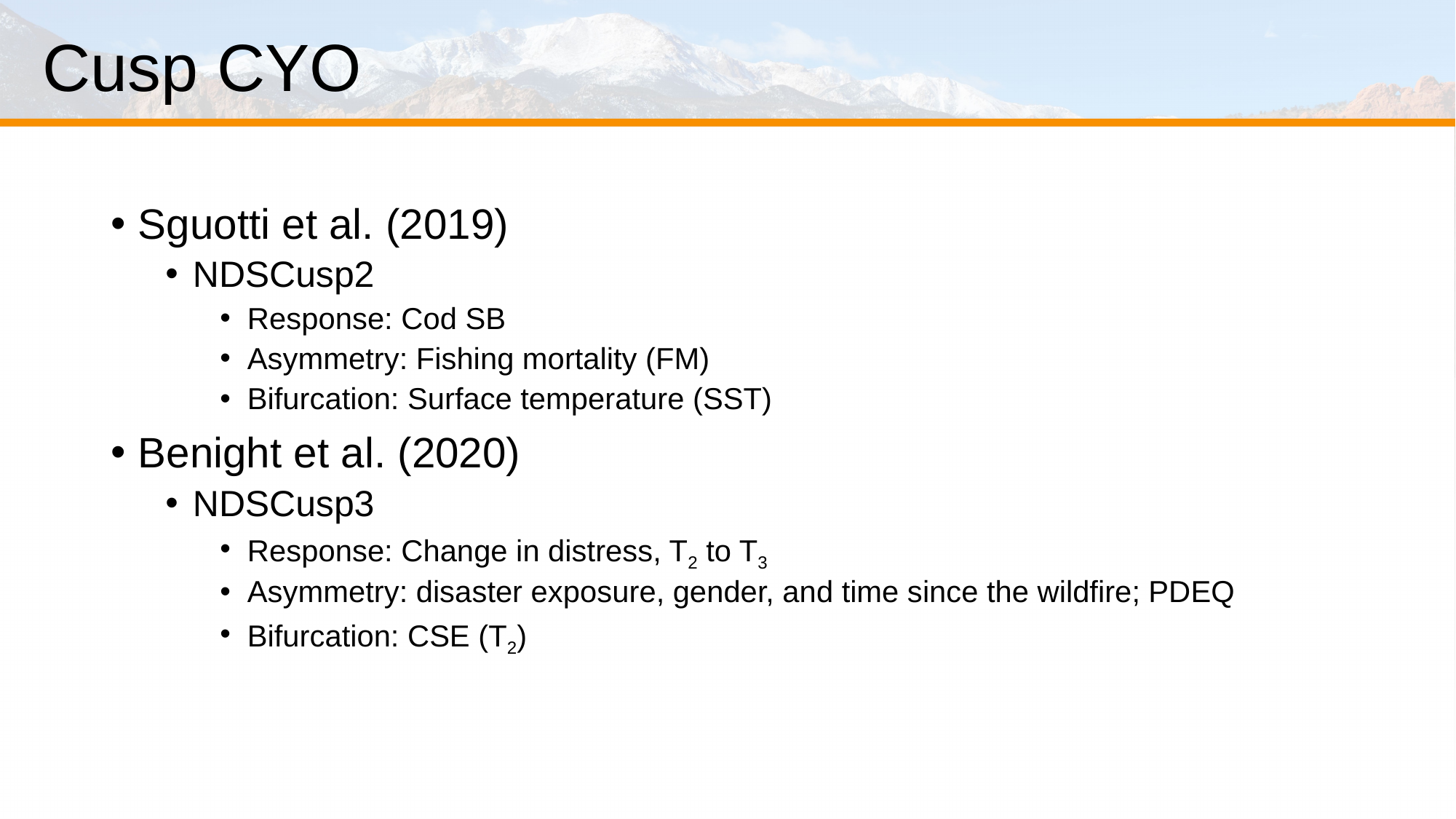

# Cusp CYO
Sguotti et al. (2019)
NDSCusp2
Response: Cod SB
Asymmetry: Fishing mortality (FM)
Bifurcation: Surface temperature (SST)
Benight et al. (2020)
NDSCusp3
Response: Change in distress, T2 to T3
Asymmetry: disaster exposure, gender, and time since the wildfire; PDEQ
Bifurcation: CSE (T2)